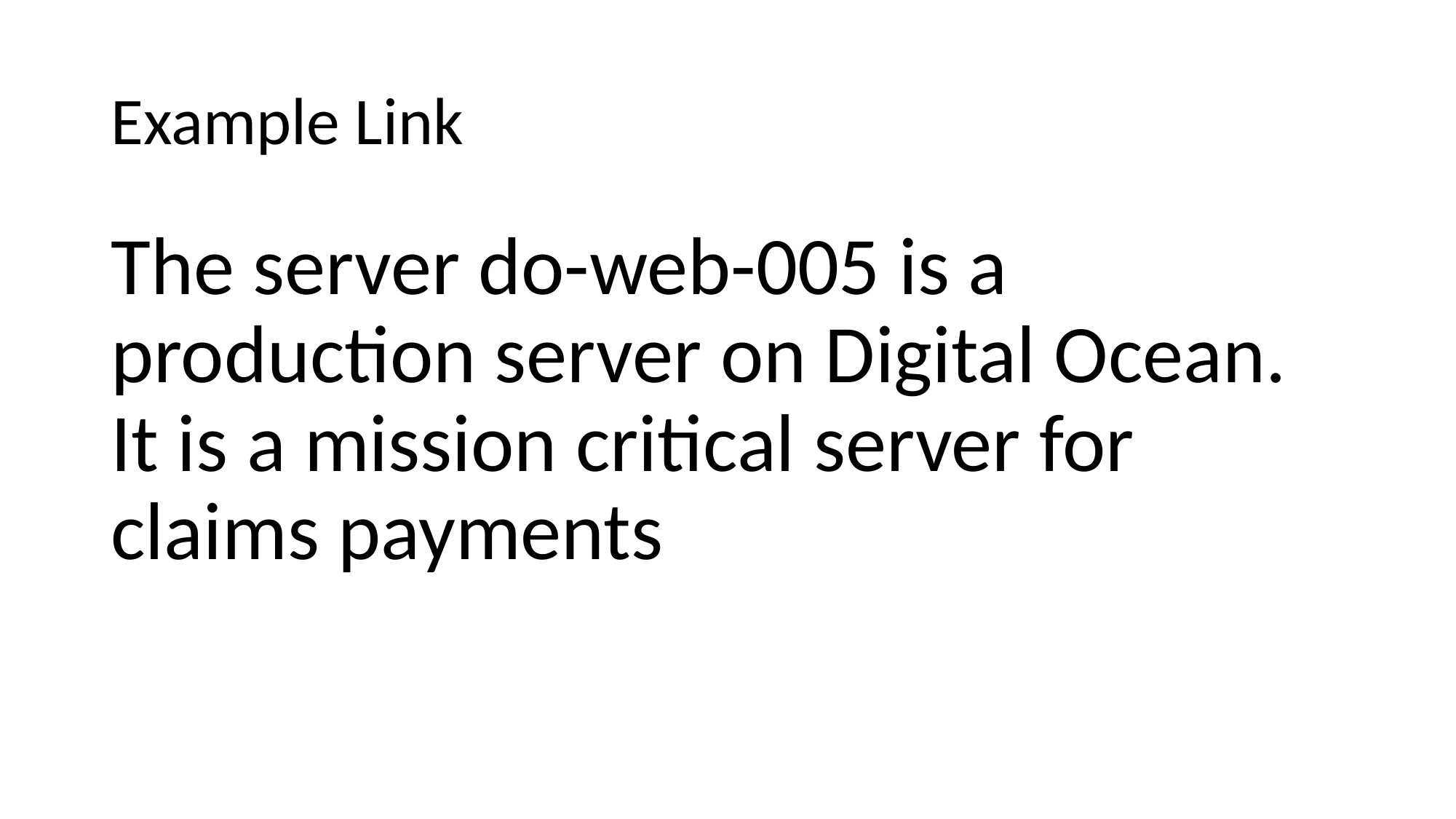

# Example Link
The server do-web-005 is a production server on Digital Ocean. It is a mission critical server for claims payments